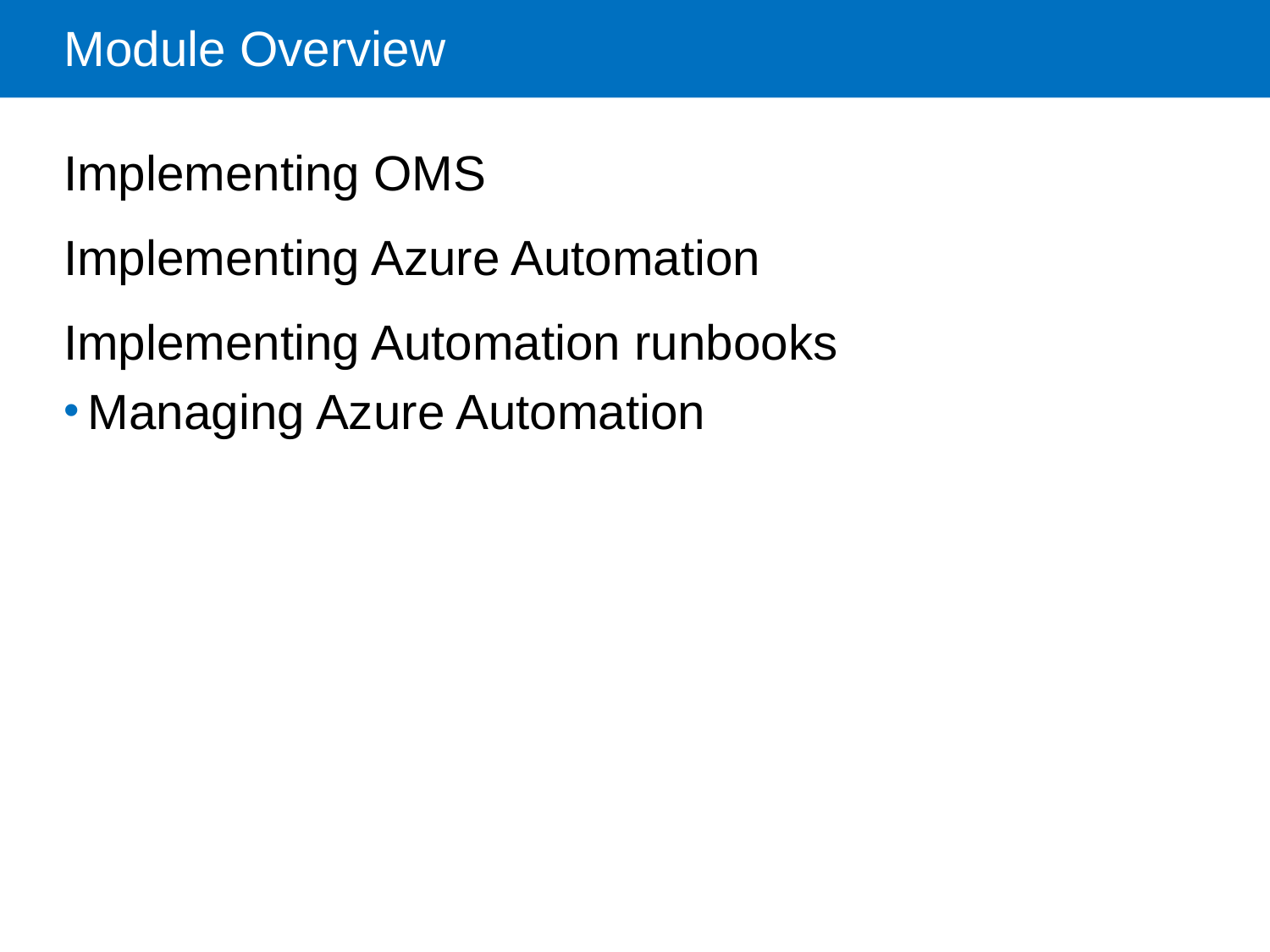

# Module Overview
Implementing OMS
Implementing Azure Automation
Implementing Automation runbooks
Managing Azure Automation